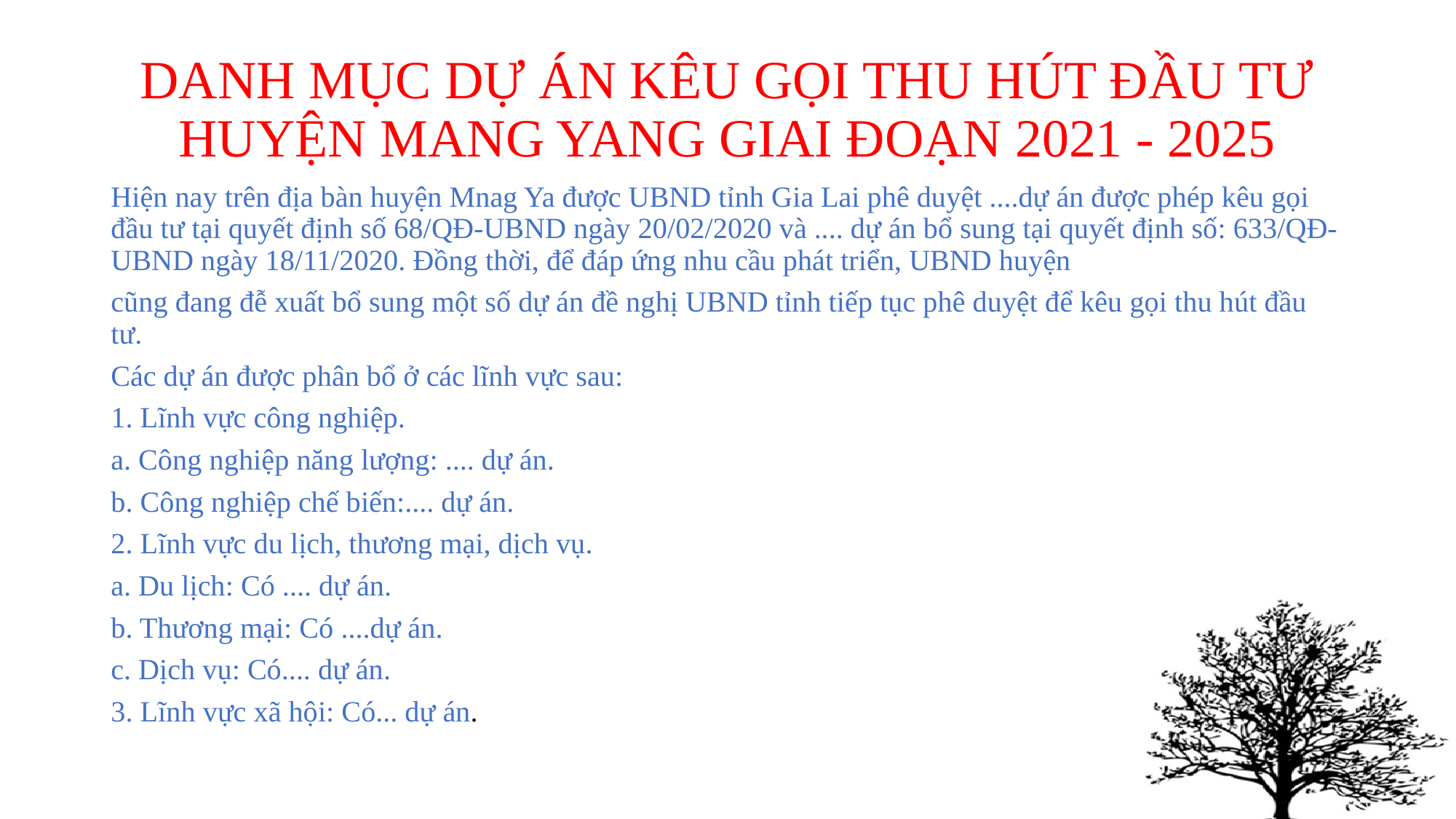

# DANH MỤC DỰ ÁN KÊU GỌI THU HÚT ĐẦU TƯ HUYỆN MANG YANG GIAI ĐOẠN 2021 - 2025
Hiện nay trên địa bàn huyện Mnag Ya được UBND tỉnh Gia Lai phê duyệt ....dự án được phép kêu gọi đầu tư tại quyết định số 68/QĐ-UBND ngày 20/02/2020 và .... dự án bổ sung tại quyết định số: 633/QĐ-UBND ngày 18/11/2020. Đồng thời, để đáp ứng nhu cầu phát triển, UBND huyện
cũng đang đễ xuất bổ sung một số dự án đề nghị UBND tỉnh tiếp tục phê duyệt để kêu gọi thu hút đầu tư.
Các dự án được phân bổ ở các lĩnh vực sau:
1. Lĩnh vực công nghiệp.
a. Công nghiệp năng lượng: .... dự án.
b. Công nghiệp chế biến:.... dự án.
2. Lĩnh vực du lịch, thương mại, dịch vụ.
a. Du lịch: Có .... dự án.
b. Thương mại: Có ....dự án.
c. Dịch vụ: Có.... dự án.
3. Lĩnh vực xã hội: Có... dự án.